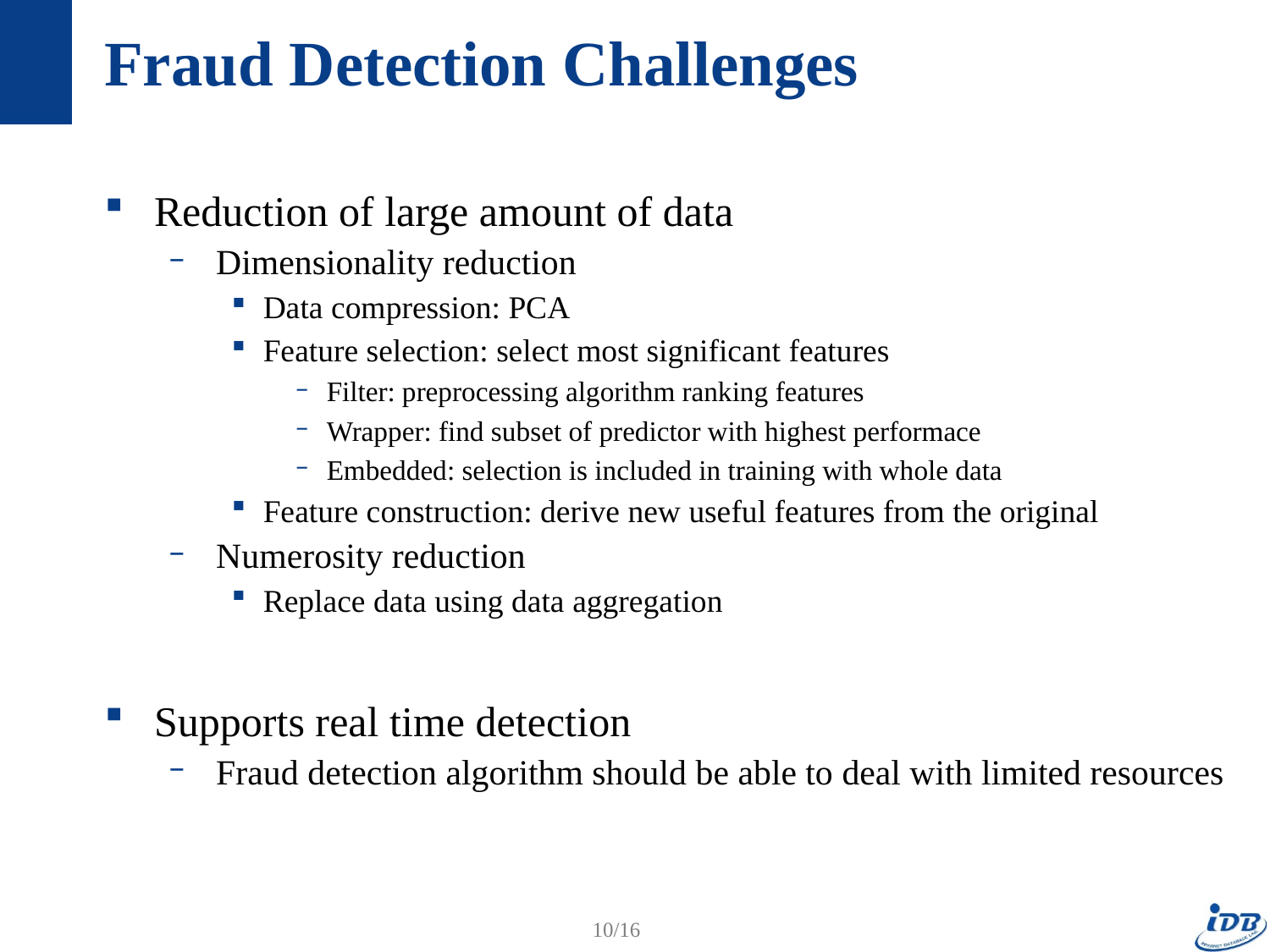

# Fraud Detection Challenges
Reduction of large amount of data
Dimensionality reduction
Data compression: PCA
Feature selection: select most significant features
Filter: preprocessing algorithm ranking features
Wrapper: find subset of predictor with highest performace
Embedded: selection is included in training with whole data
Feature construction: derive new useful features from the original
Numerosity reduction
Replace data using data aggregation

Supports real time detection
Fraud detection algorithm should be able to deal with limited resources